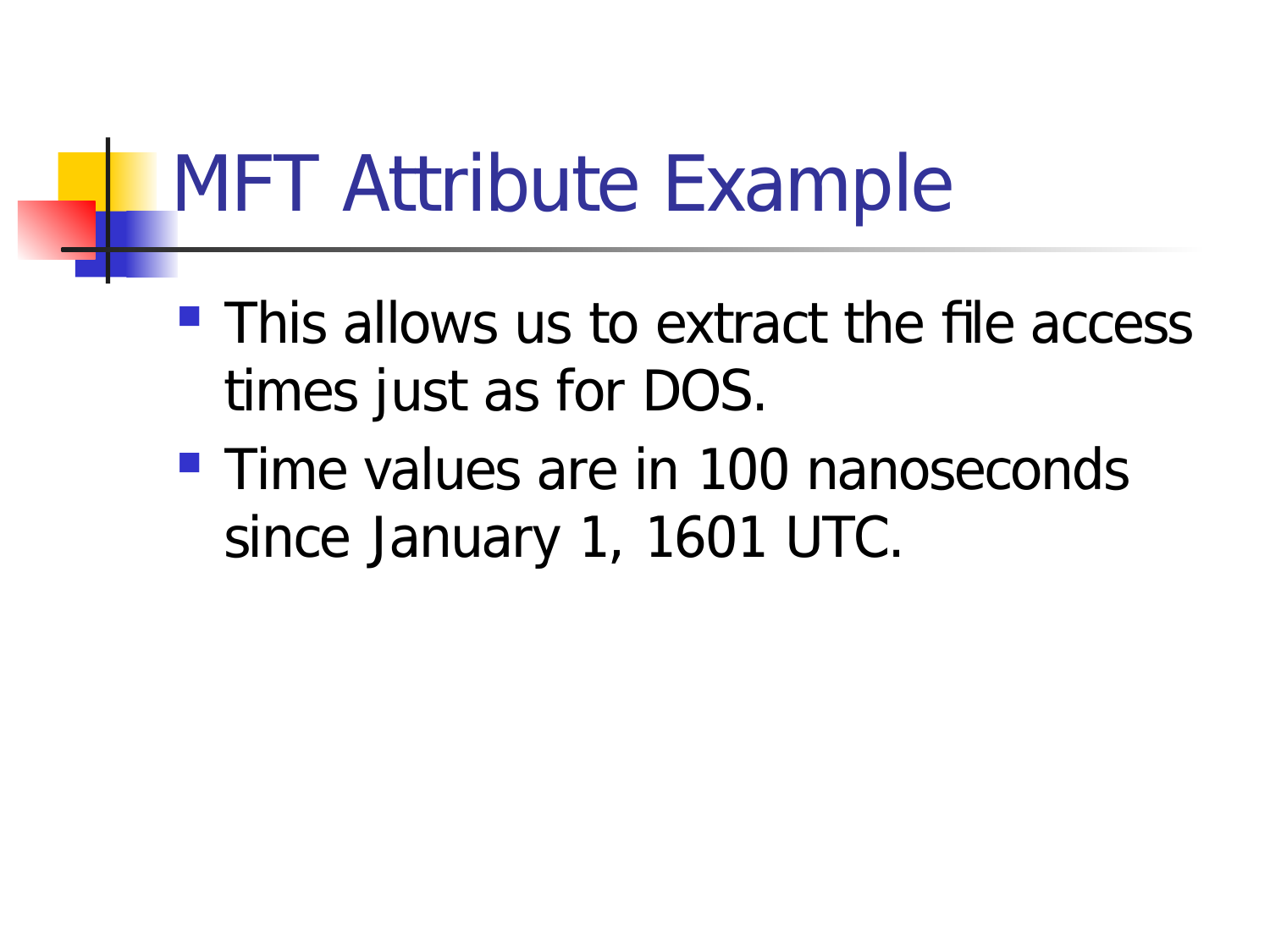

# MFT Attribute Example
This allows us to extract the file access times just as for DOS.
Time values are in 100 nanoseconds since January 1, 1601 UTC.